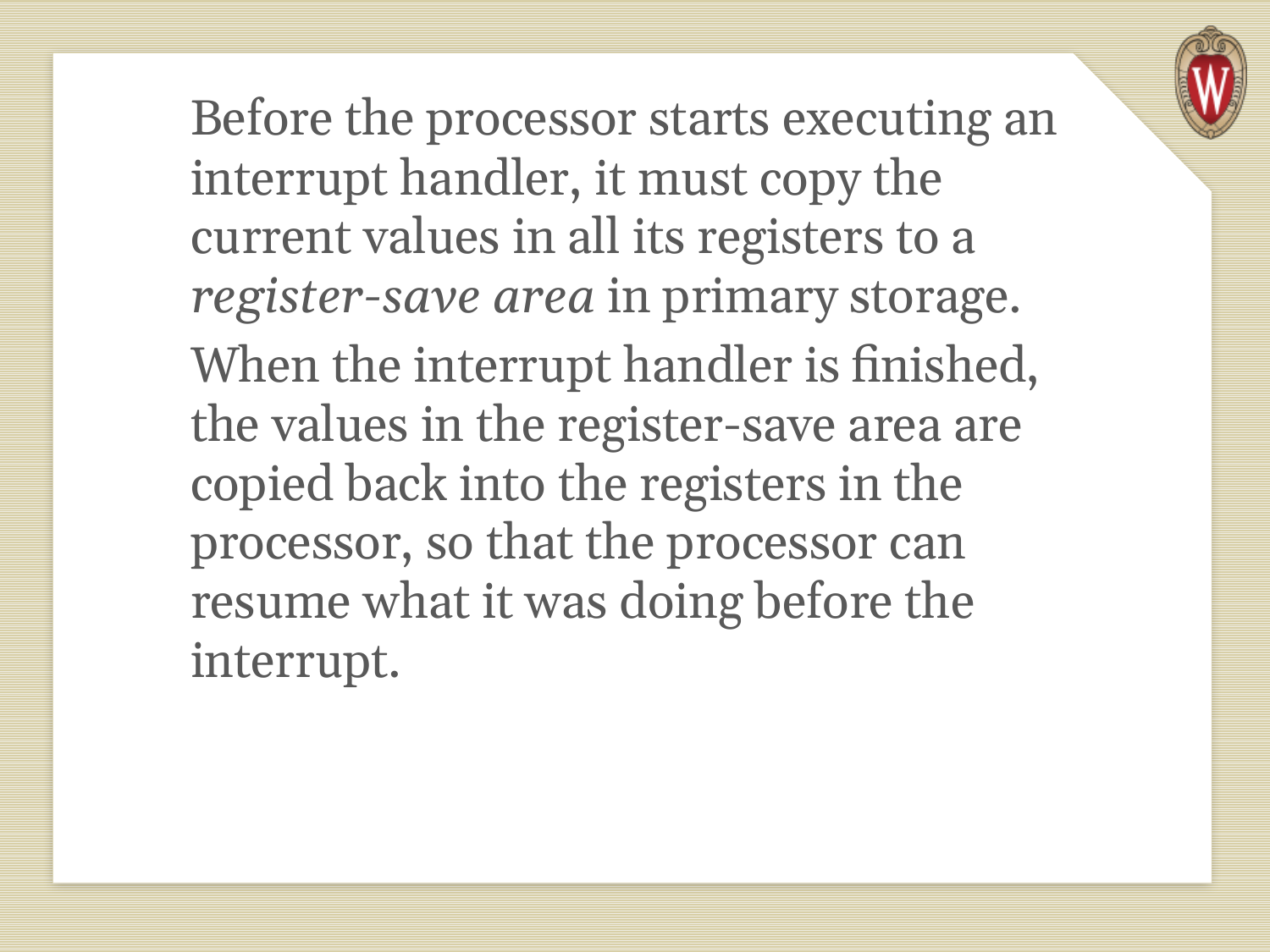

Before the processor starts executing an interrupt handler, it must copy the current values in all its registers to a register-save area in primary storage.
When the interrupt handler is finished, the values in the register-save area are copied back into the registers in the processor, so that the processor can resume what it was doing before the interrupt.